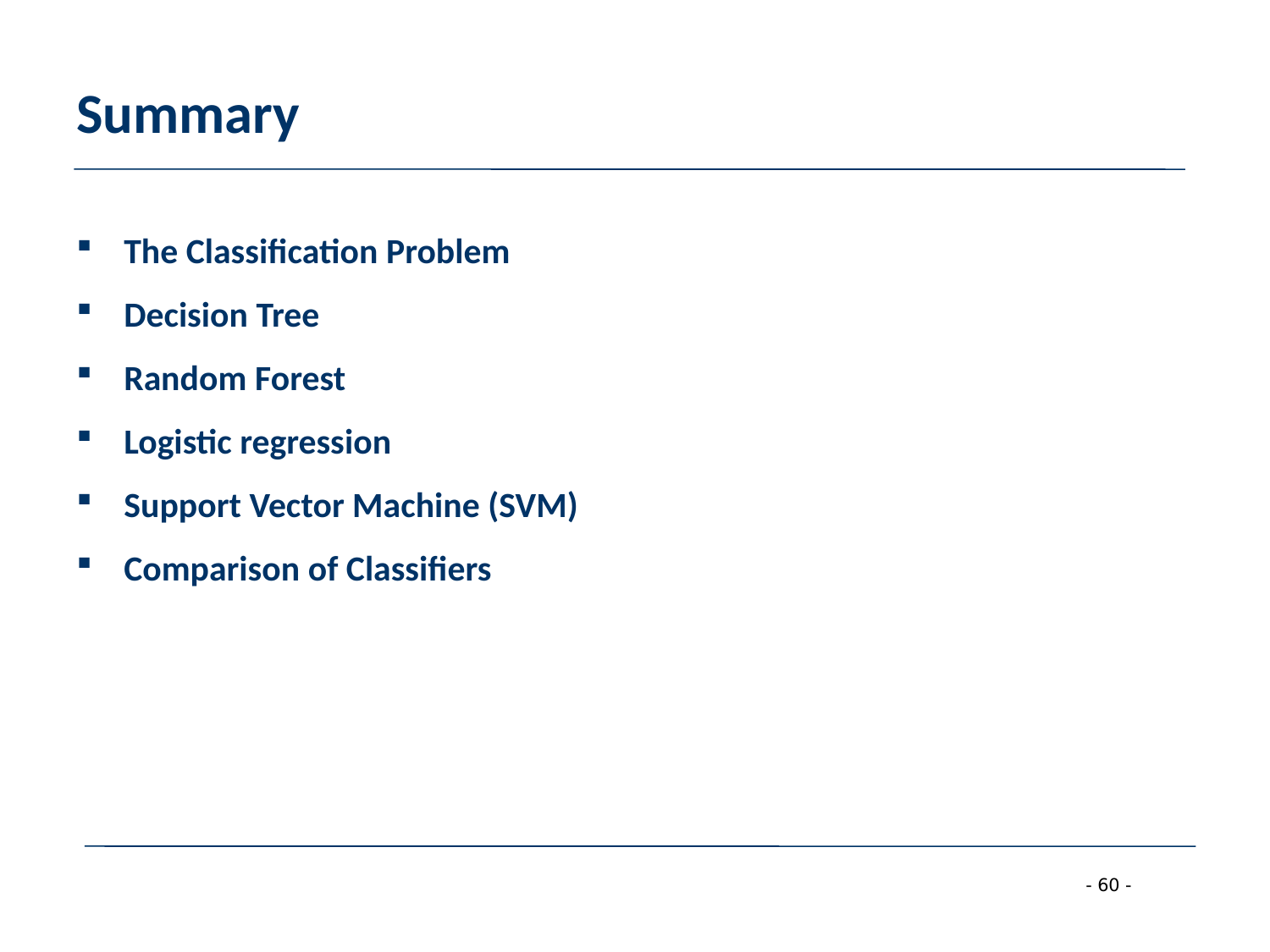

# Summary
The Classification Problem
Decision Tree
Random Forest
Logistic regression
Support Vector Machine (SVM)
Comparison of Classifiers